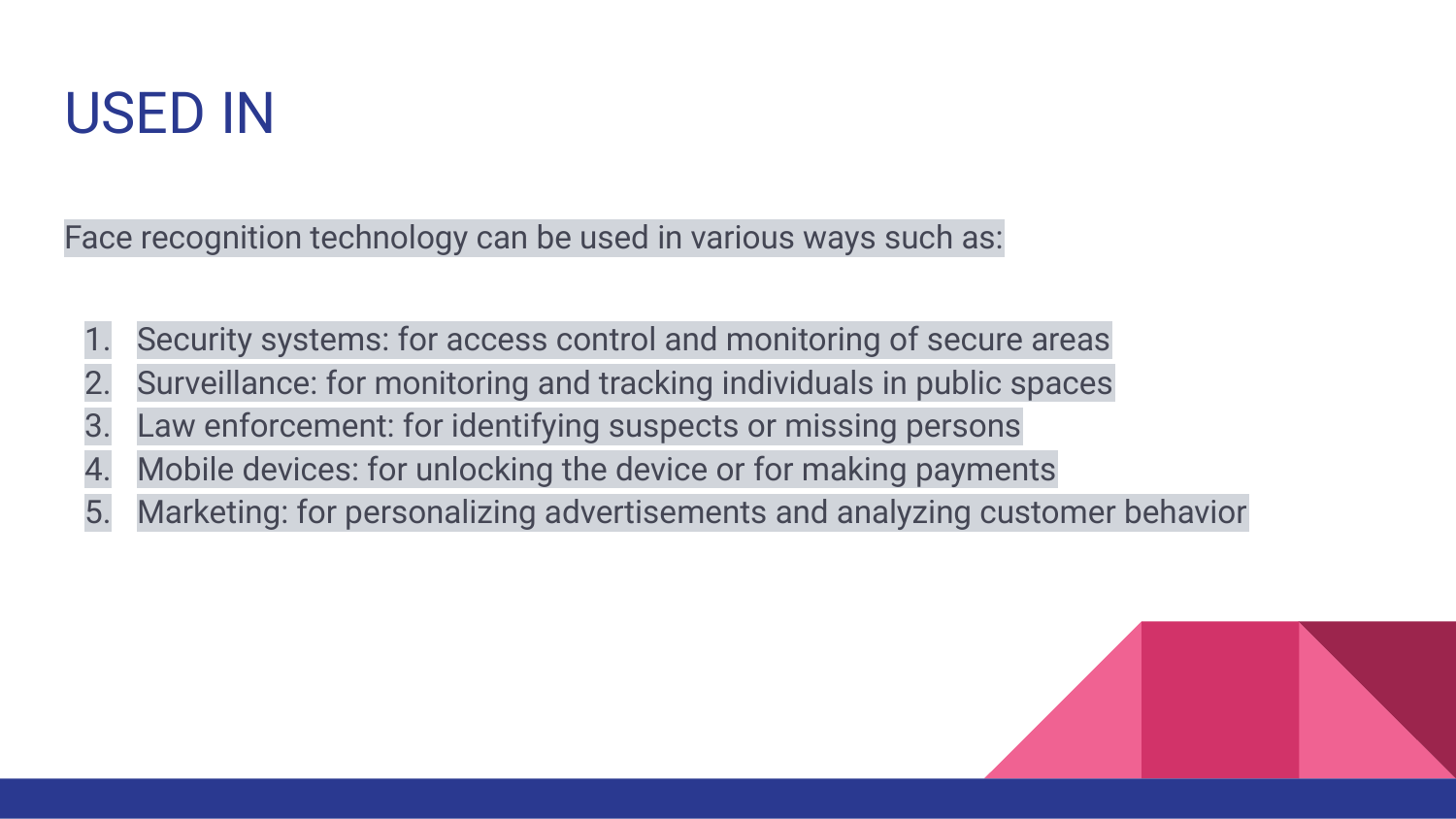

# USED IN
Face recognition technology can be used in various ways such as:
Security systems: for access control and monitoring of secure areas
Surveillance: for monitoring and tracking individuals in public spaces
Law enforcement: for identifying suspects or missing persons
Mobile devices: for unlocking the device or for making payments
Marketing: for personalizing advertisements and analyzing customer behavior